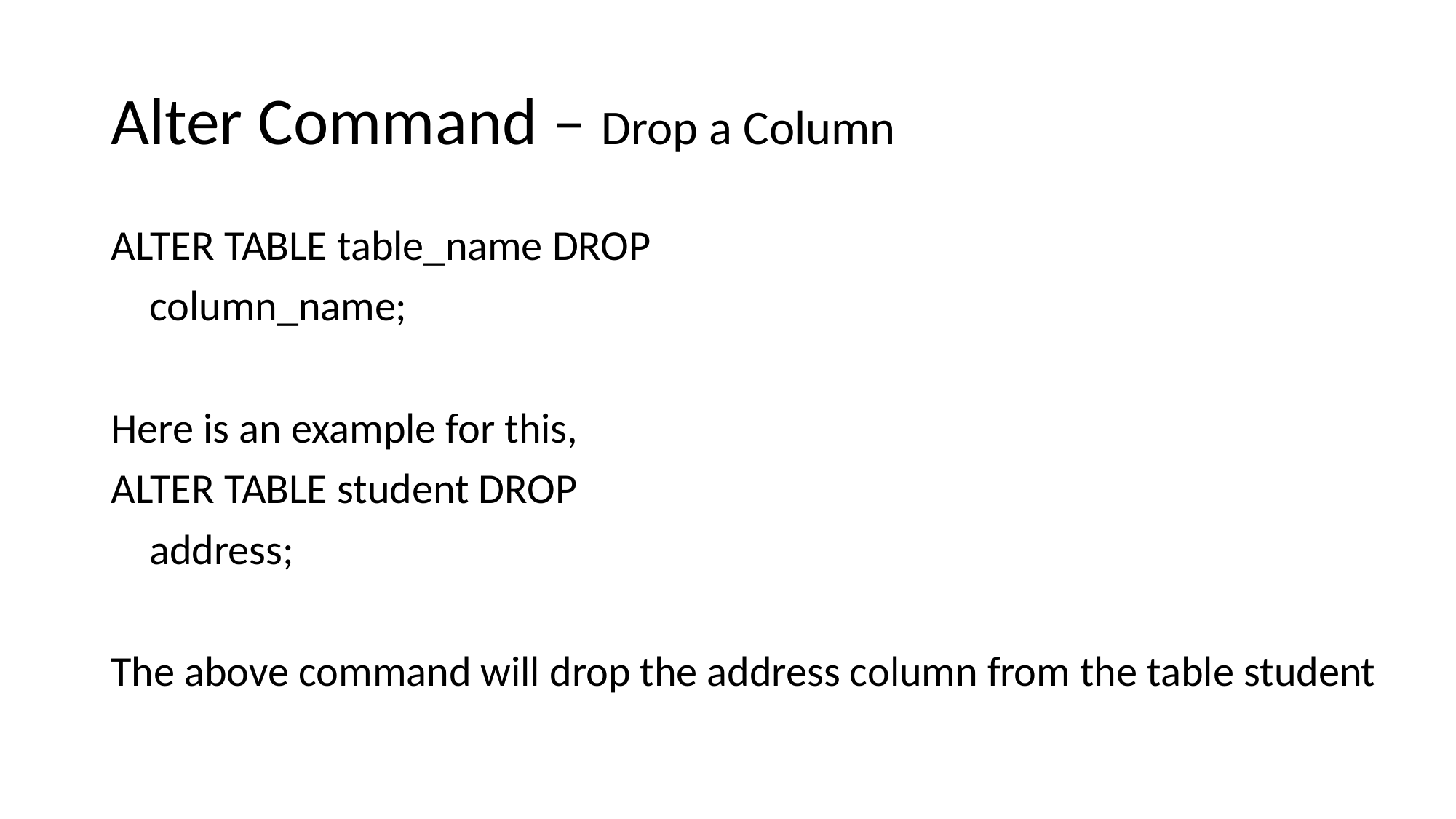

# Alter Command – Drop a Column
ALTER TABLE table_name DROP
    column_name;

Here is an example for this,
ALTER TABLE student DROP
    address;

The above command will drop the address column from the table student